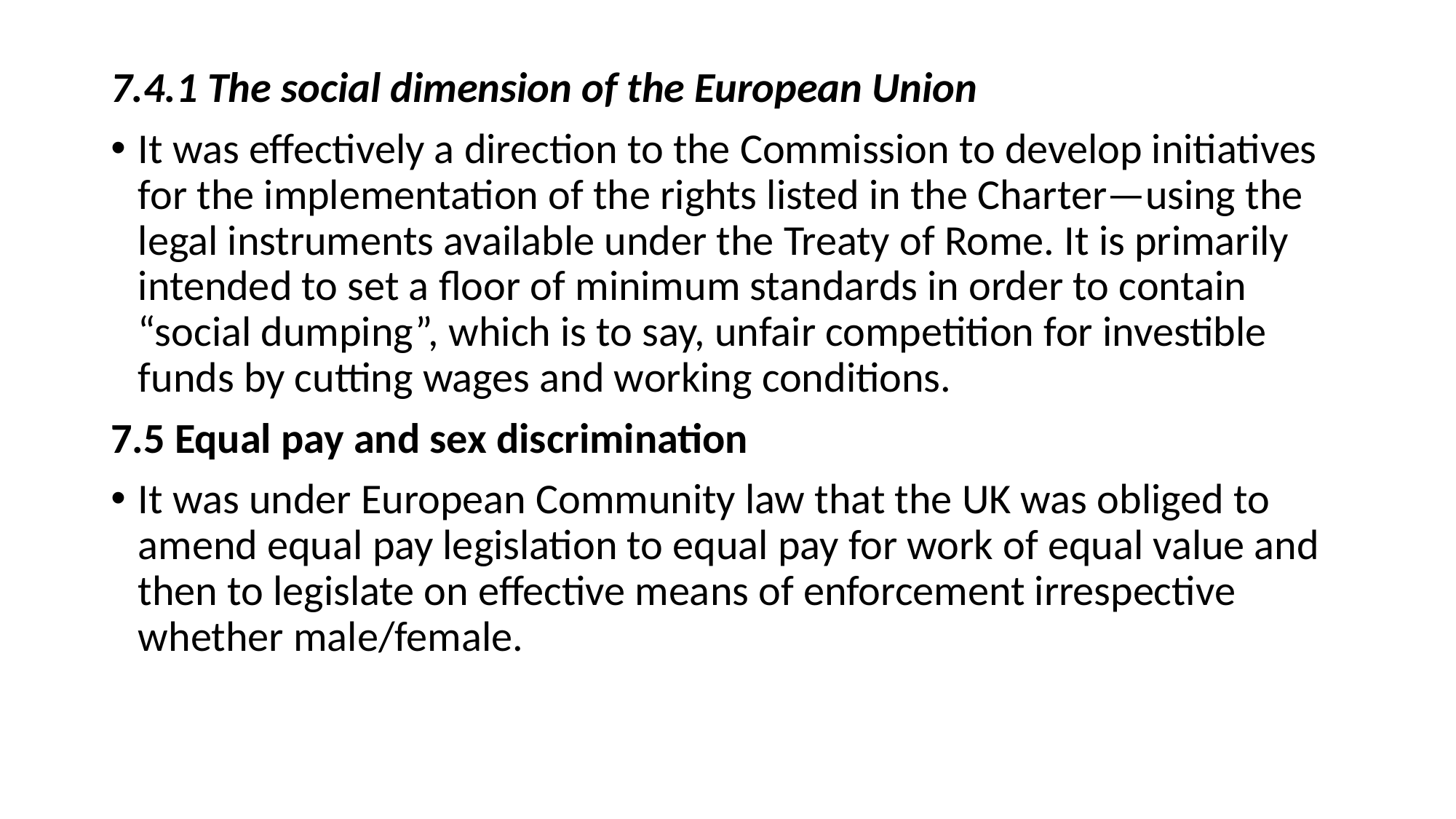

7.4.1 The social dimension of the European Union
It was effectively a direction to the Commission to develop initiatives for the implementation of the rights listed in the Charter—using the legal instruments available under the Treaty of Rome. It is primarily intended to set a floor of minimum standards in order to contain “social dumping”, which is to say, unfair competition for investible funds by cutting wages and working conditions.
7.5 Equal pay and sex discrimination
It was under European Community law that the UK was obliged to amend equal pay legislation to equal pay for work of equal value and then to legislate on effective means of enforcement irrespective whether male/female.